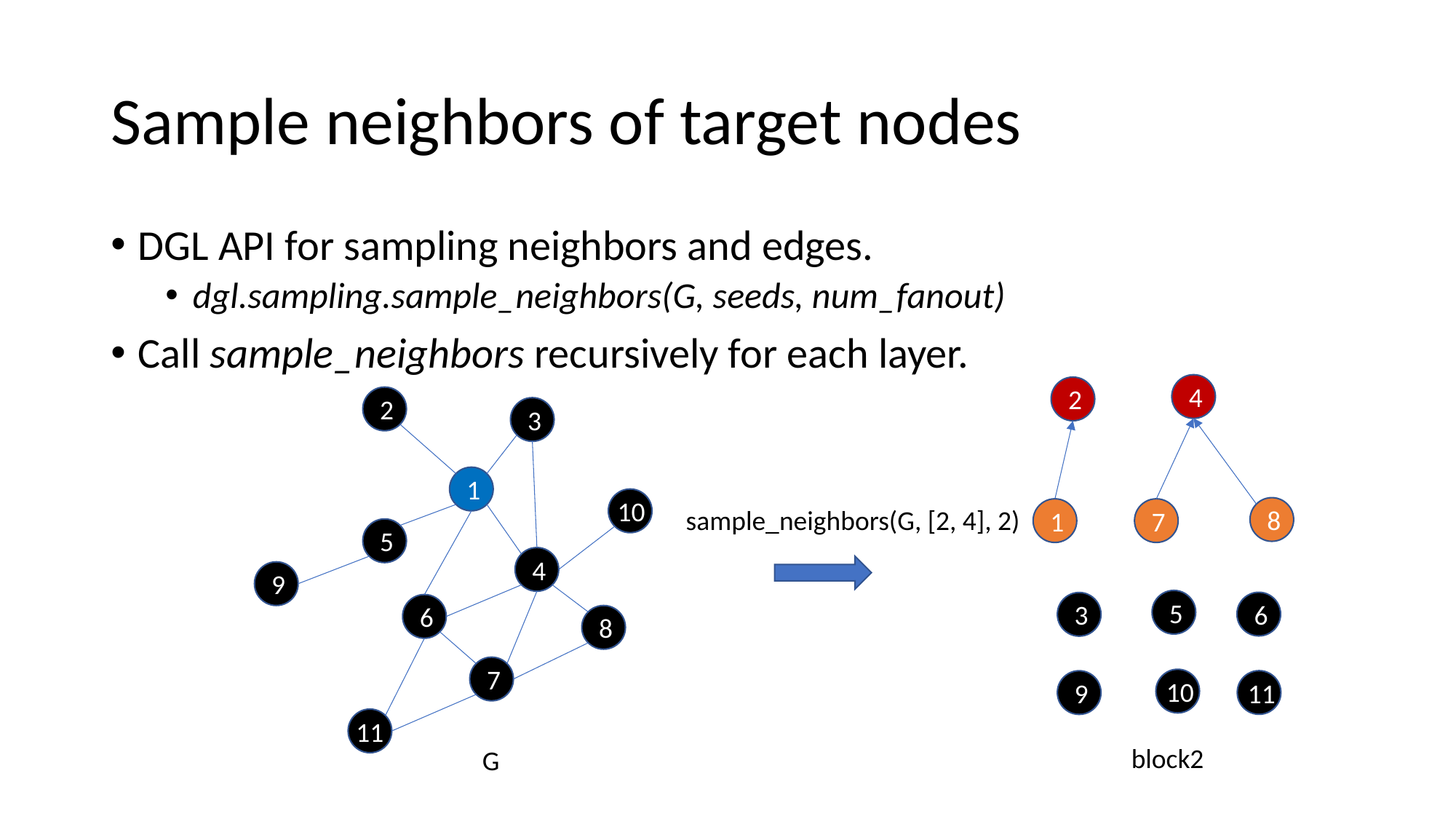

# Sample neighbors of target nodes
DGL API for sampling neighbors and edges.
dgl.sampling.sample_neighbors(G, seeds, num_fanout)
Call sample_neighbors recursively for each layer.
4
2
2
3
1

10
5
4
9
6
8
7

11
8
sample_neighbors(G, [2, 4], 2)
1
7

5
6
3

10

11
9
block2
G